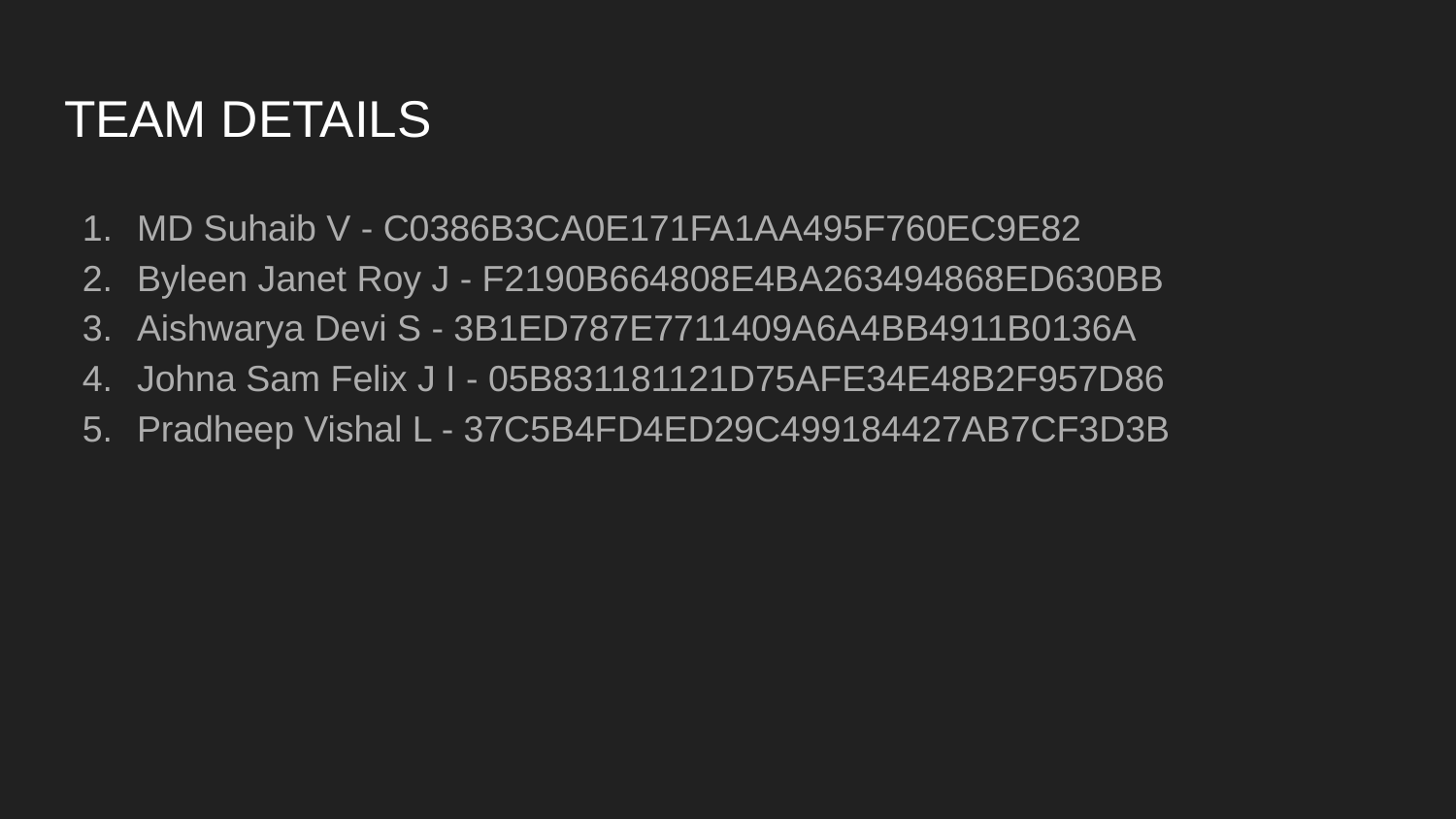

# TEAM DETAILS
MD Suhaib V - C0386B3CA0E171FA1AA495F760EC9E82
Byleen Janet Roy J - F2190B664808E4BA263494868ED630BB
Aishwarya Devi S - 3B1ED787E7711409A6A4BB4911B0136A
Johna Sam Felix J I - 05B831181121D75AFE34E48B2F957D86
Pradheep Vishal L - 37C5B4FD4ED29C499184427AB7CF3D3B